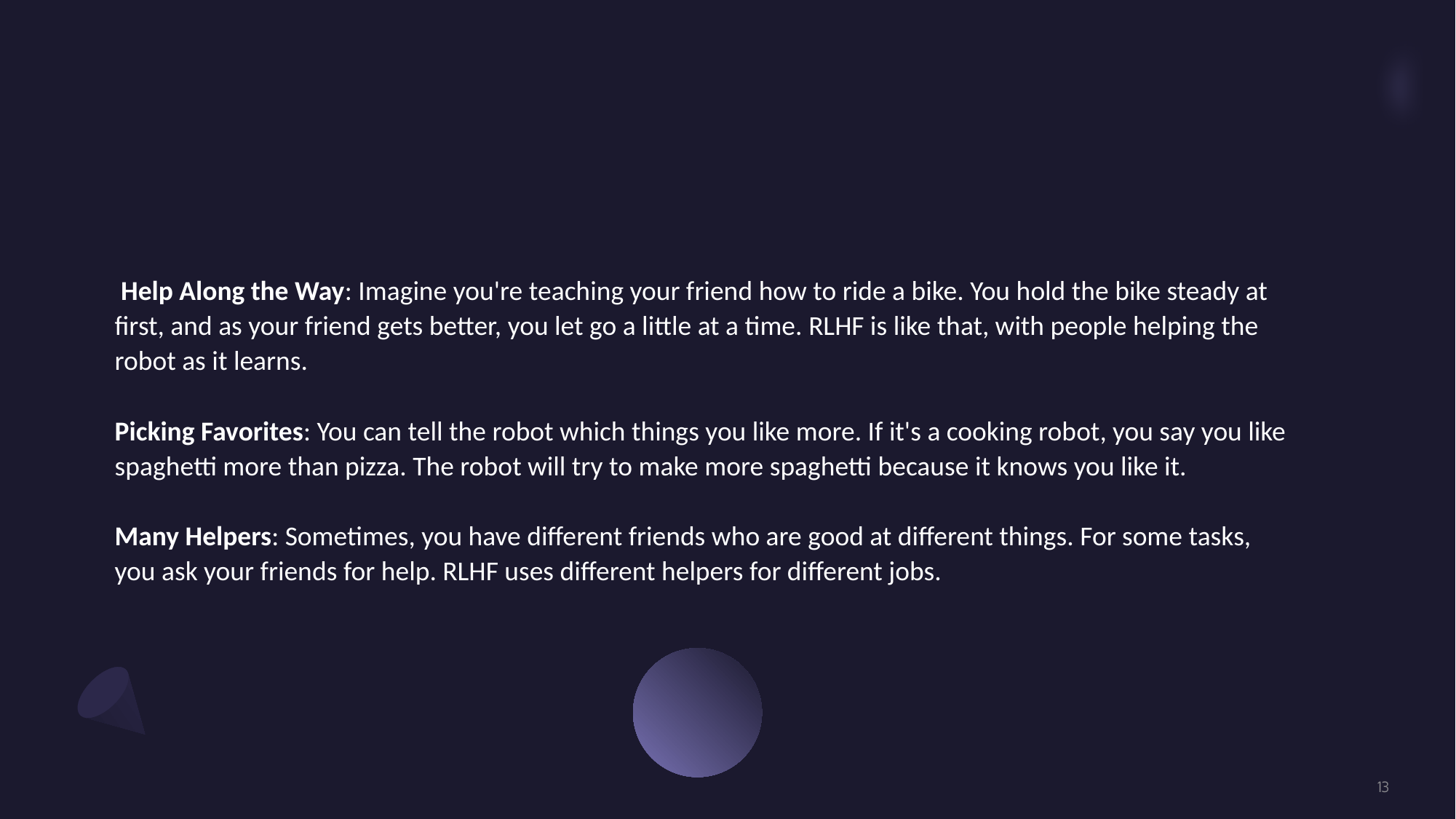

# Help Along the Way: Imagine you're teaching your friend how to ride a bike. You hold the bike steady at first, and as your friend gets better, you let go a little at a time. RLHF is like that, with people helping the robot as it learns. Picking Favorites: You can tell the robot which things you like more. If it's a cooking robot, you say you like spaghetti more than pizza. The robot will try to make more spaghetti because it knows you like it. Many Helpers: Sometimes, you have different friends who are good at different things. For some tasks, you ask your friends for help. RLHF uses different helpers for different jobs.
13